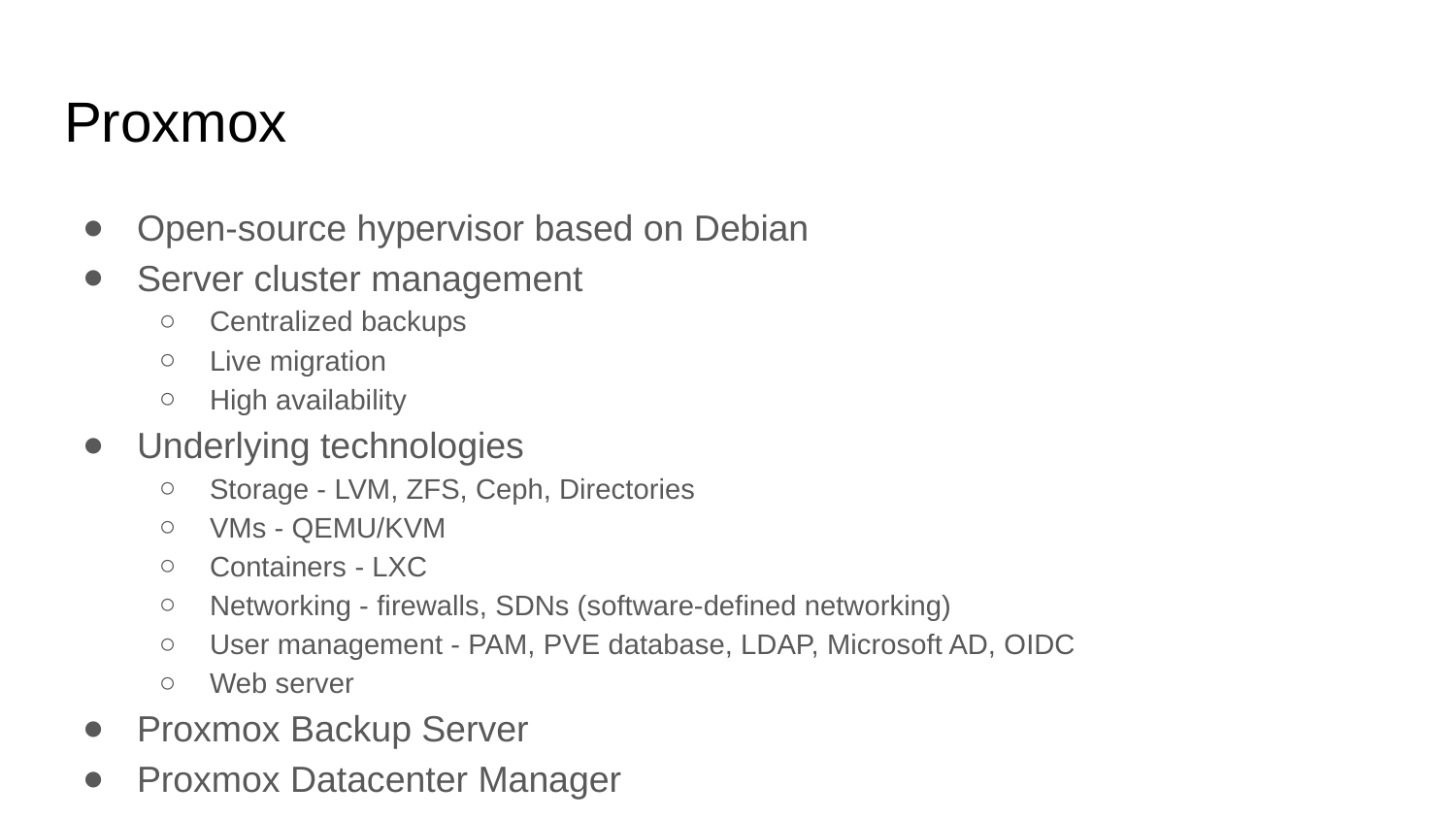

# Proxmox
Open-source hypervisor based on Debian
Server cluster management
Centralized backups
Live migration
High availability
Underlying technologies
Storage - LVM, ZFS, Ceph, Directories
VMs - QEMU/KVM
Containers - LXC
Networking - firewalls, SDNs (software-defined networking)
User management - PAM, PVE database, LDAP, Microsoft AD, OIDC
Web server
Proxmox Backup Server
Proxmox Datacenter Manager